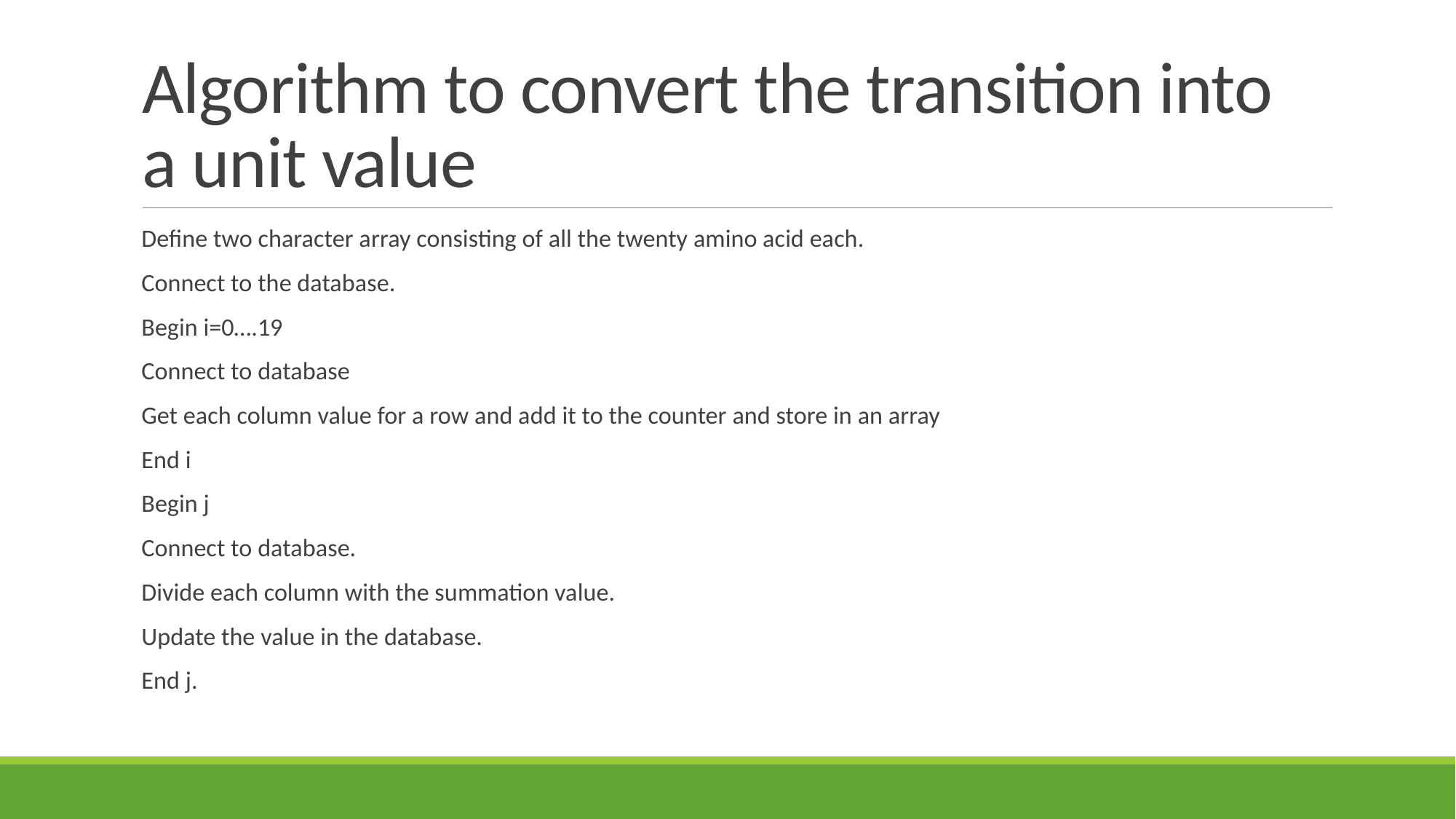

# Algorithm to convert the transition into a unit value
Define two character array consisting of all the twenty amino acid each.
Connect to the database.
Begin i=0….19
Connect to database
Get each column value for a row and add it to the counter and store in an array
End i
Begin j
Connect to database.
Divide each column with the summation value.
Update the value in the database.
End j.